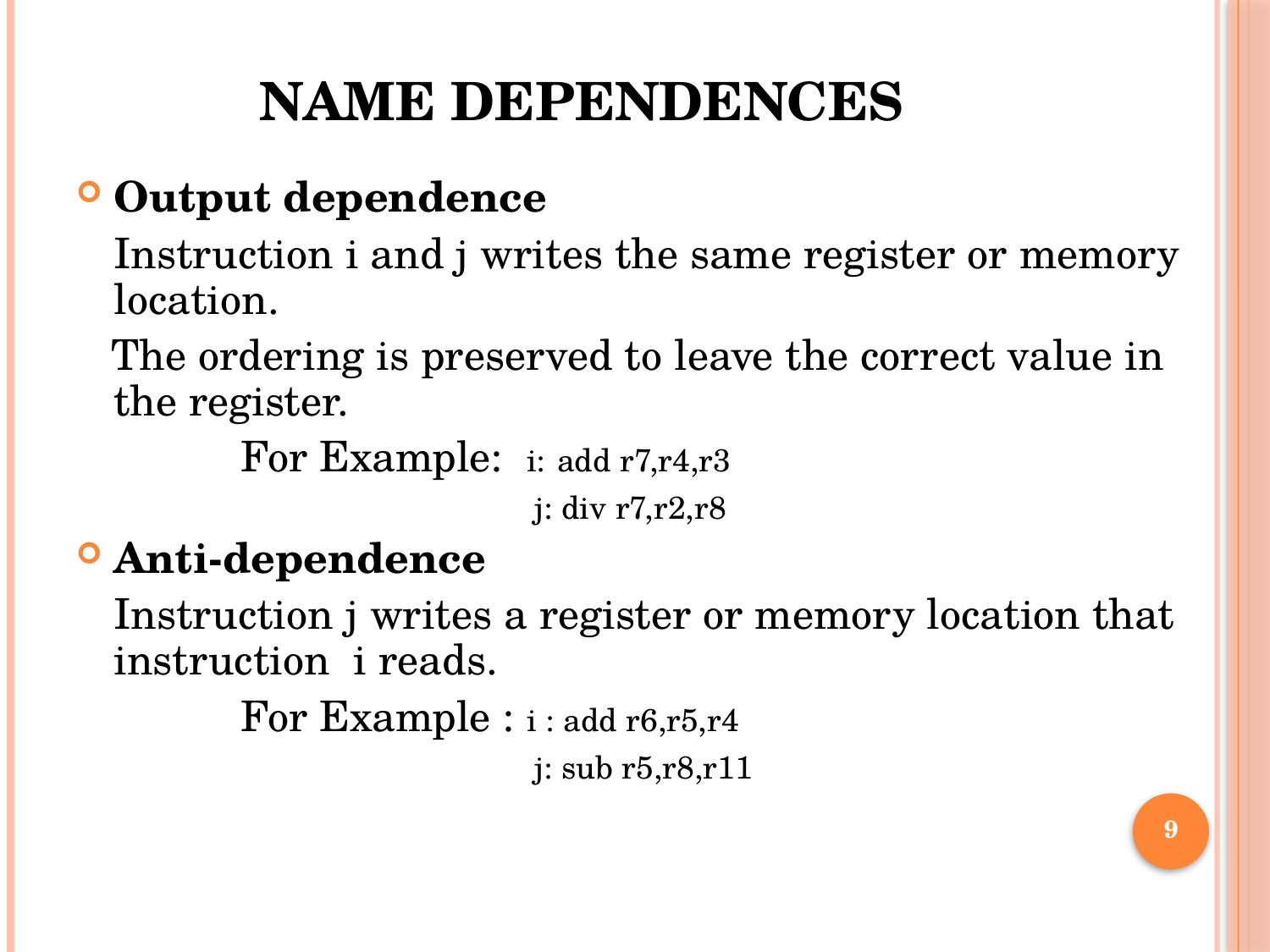

# Name dependences
Output dependence
	Instruction i and j writes the same register or memory location.
   The ordering is preserved to leave the correct value in the register.
		For Example:  i: add r7,r4,r3
		                                 j: div r7,r2,r8
Anti-dependence
	Instruction j writes a register or memory location that instruction  i reads.
		For Example : i : add r6,r5,r4
		                                 j: sub r5,r8,r11
9